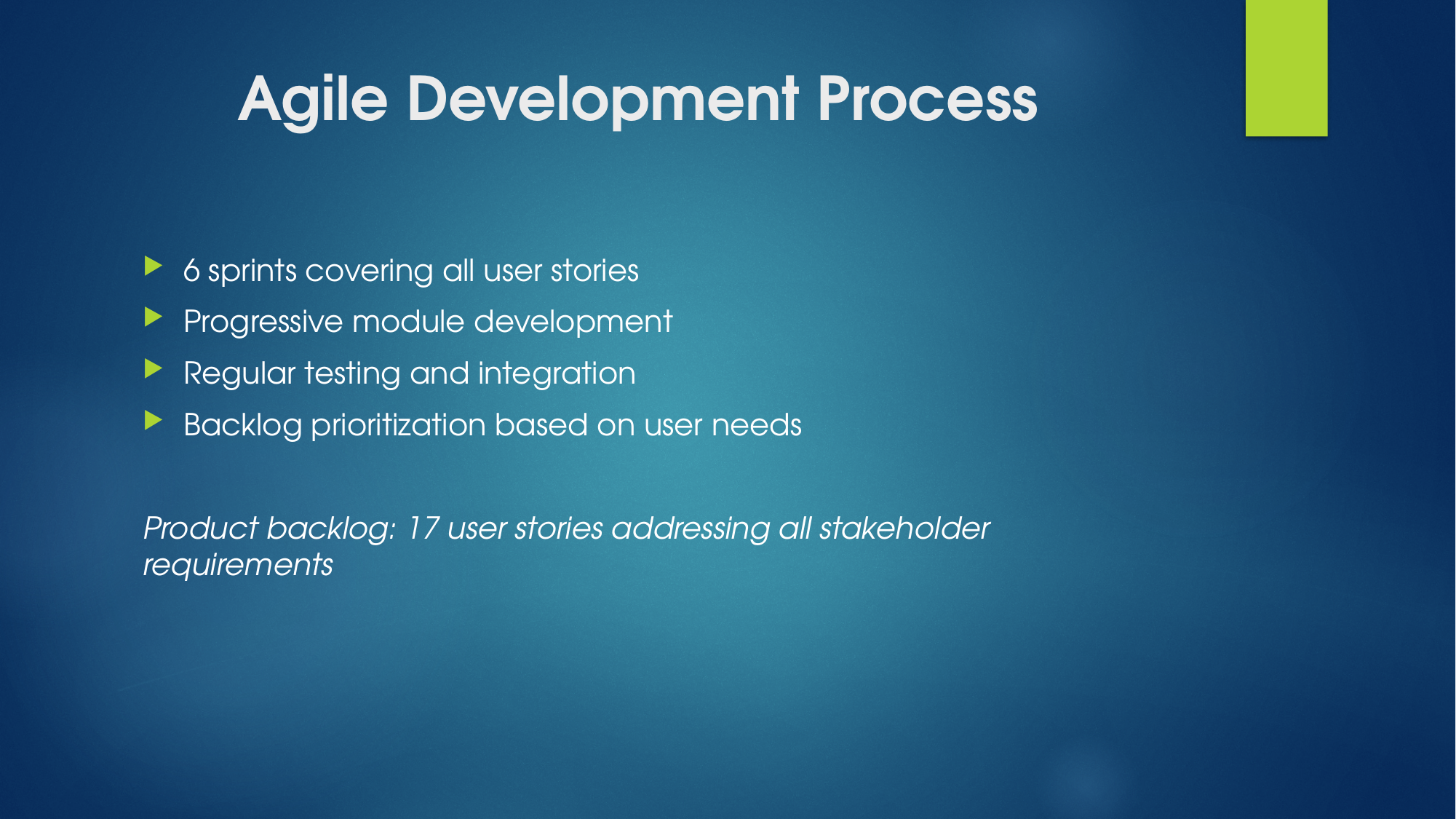

# Agile Development Process
6 sprints covering all user stories
Progressive module development
Regular testing and integration
Backlog prioritization based on user needs

Product backlog: 17 user stories addressing all stakeholder requirements